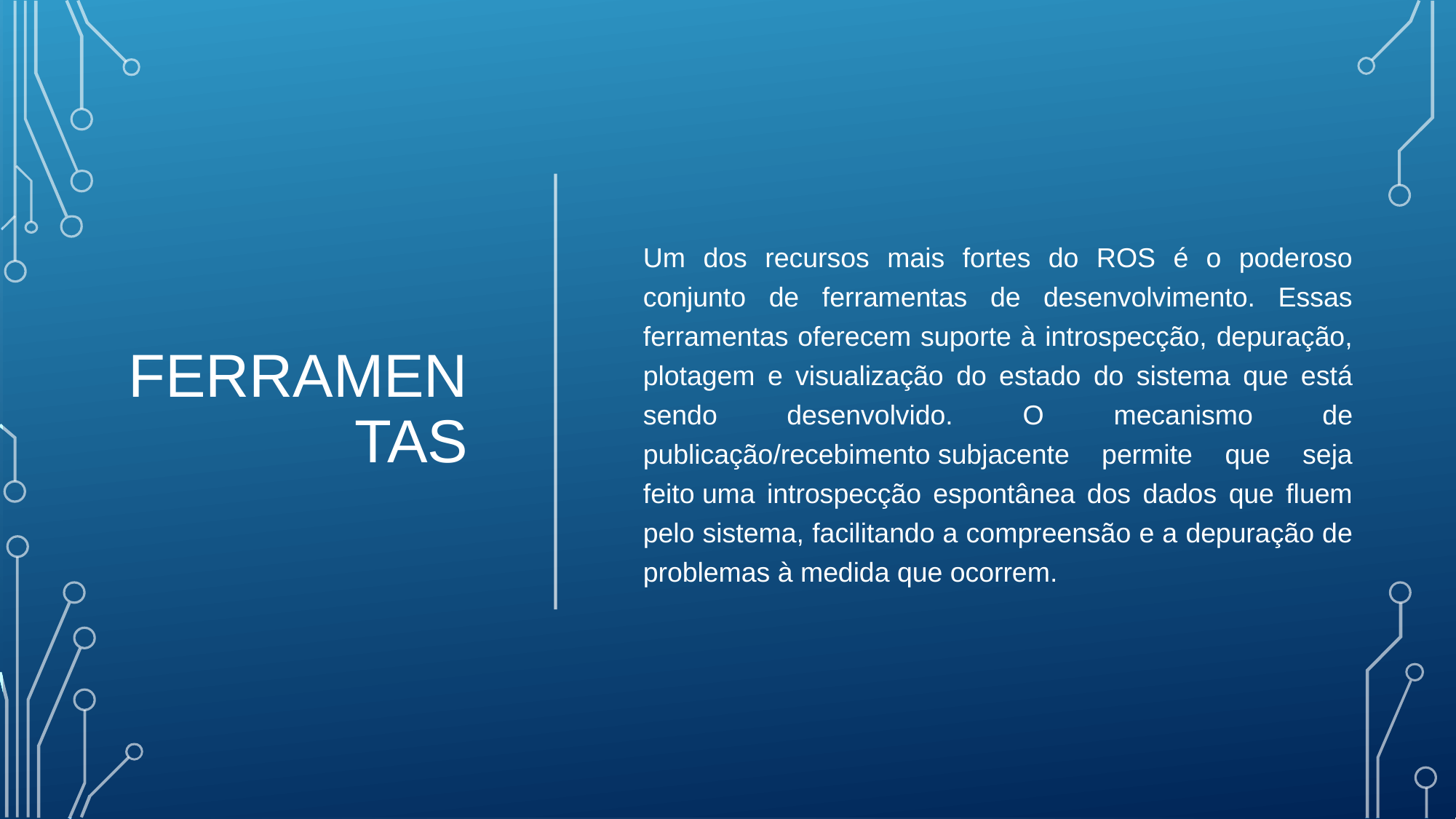

# ferramentas
Um dos recursos mais fortes do ROS é o poderoso conjunto de ferramentas de desenvolvimento. Essas ferramentas oferecem suporte à introspecção, depuração, plotagem e visualização do estado do sistema que está sendo desenvolvido. O mecanismo de publicação/recebimento subjacente permite que seja feito uma introspecção espontânea dos dados que fluem pelo sistema, facilitando a compreensão e a depuração de problemas à medida que ocorrem.